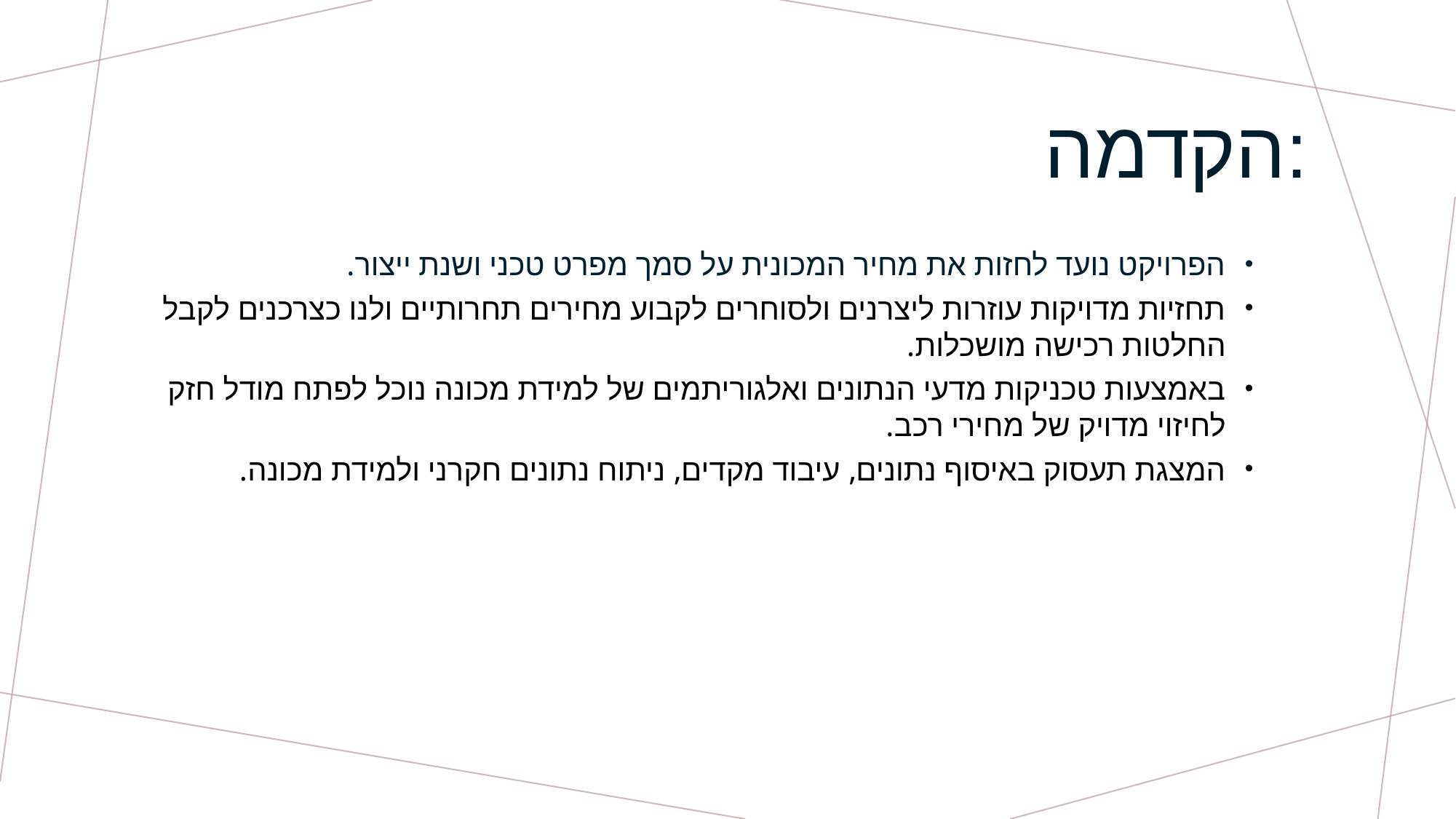

# הקדמה:
הפרויקט נועד לחזות את מחיר המכונית על סמך מפרט טכני ושנת ייצור.
תחזיות מדויקות עוזרות ליצרנים ולסוחרים לקבוע מחירים תחרותיים ולנו כצרכנים לקבל החלטות רכישה מושכלות.
באמצעות טכניקות מדעי הנתונים ואלגוריתמים של למידת מכונה נוכל לפתח מודל חזק לחיזוי מדויק של מחירי רכב.
המצגת תעסוק באיסוף נתונים, עיבוד מקדים, ניתוח נתונים חקרני ולמידת מכונה.